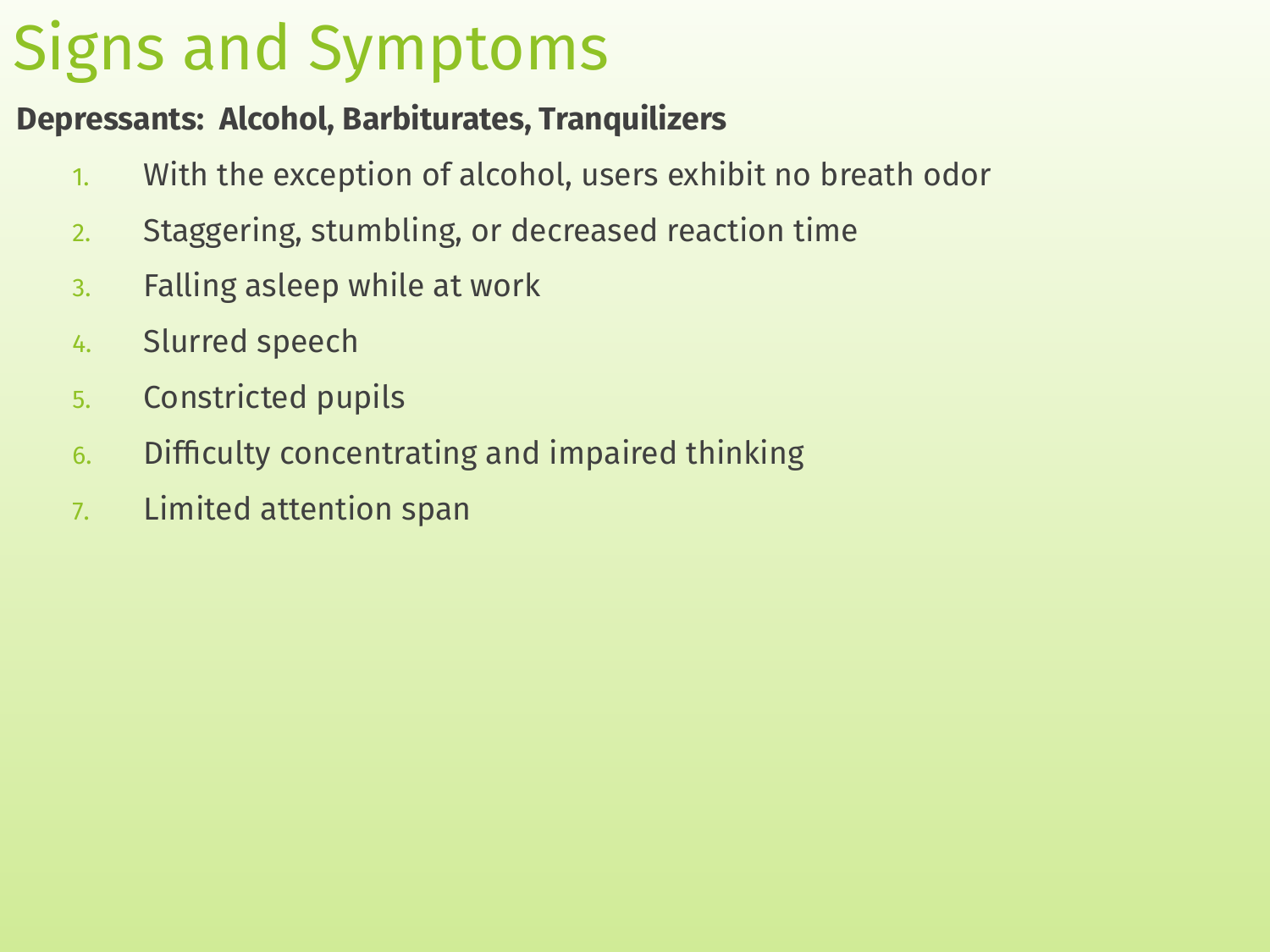

# Signs and Symptoms
Depressants:  Alcohol, Barbiturates, Tranquilizers
With the exception of alcohol, users exhibit no breath odor
Staggering, stumbling, or decreased reaction time
Falling asleep while at work
Slurred speech
Constricted pupils
Difficulty concentrating and impaired thinking
Limited attention span

18